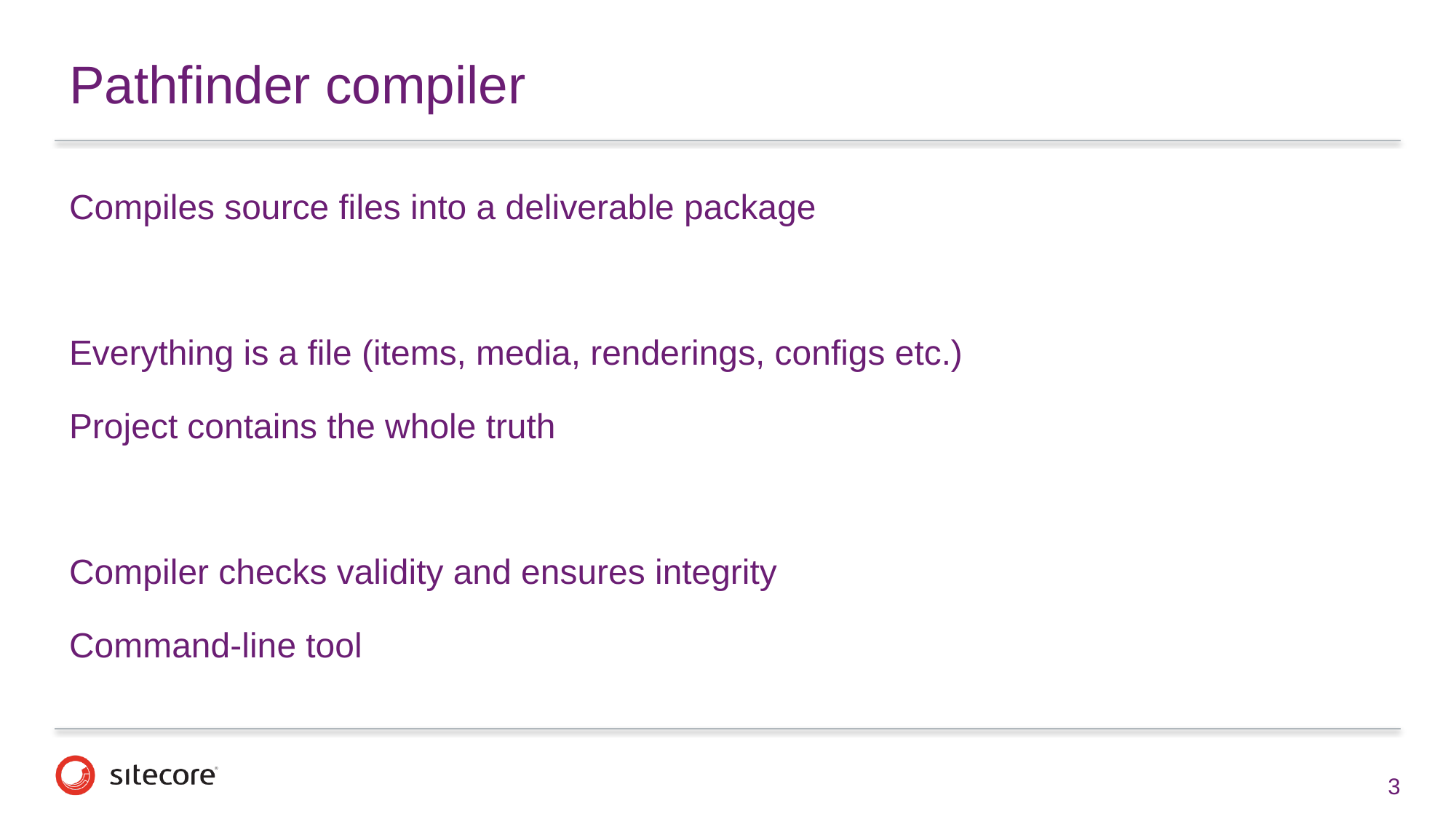

# Pathfinder compiler
Compiles source files into a deliverable package

Everything is a file (items, media, renderings, configs etc.)
Project contains the whole truth

Compiler checks validity and ensures integrity
Command-line tool